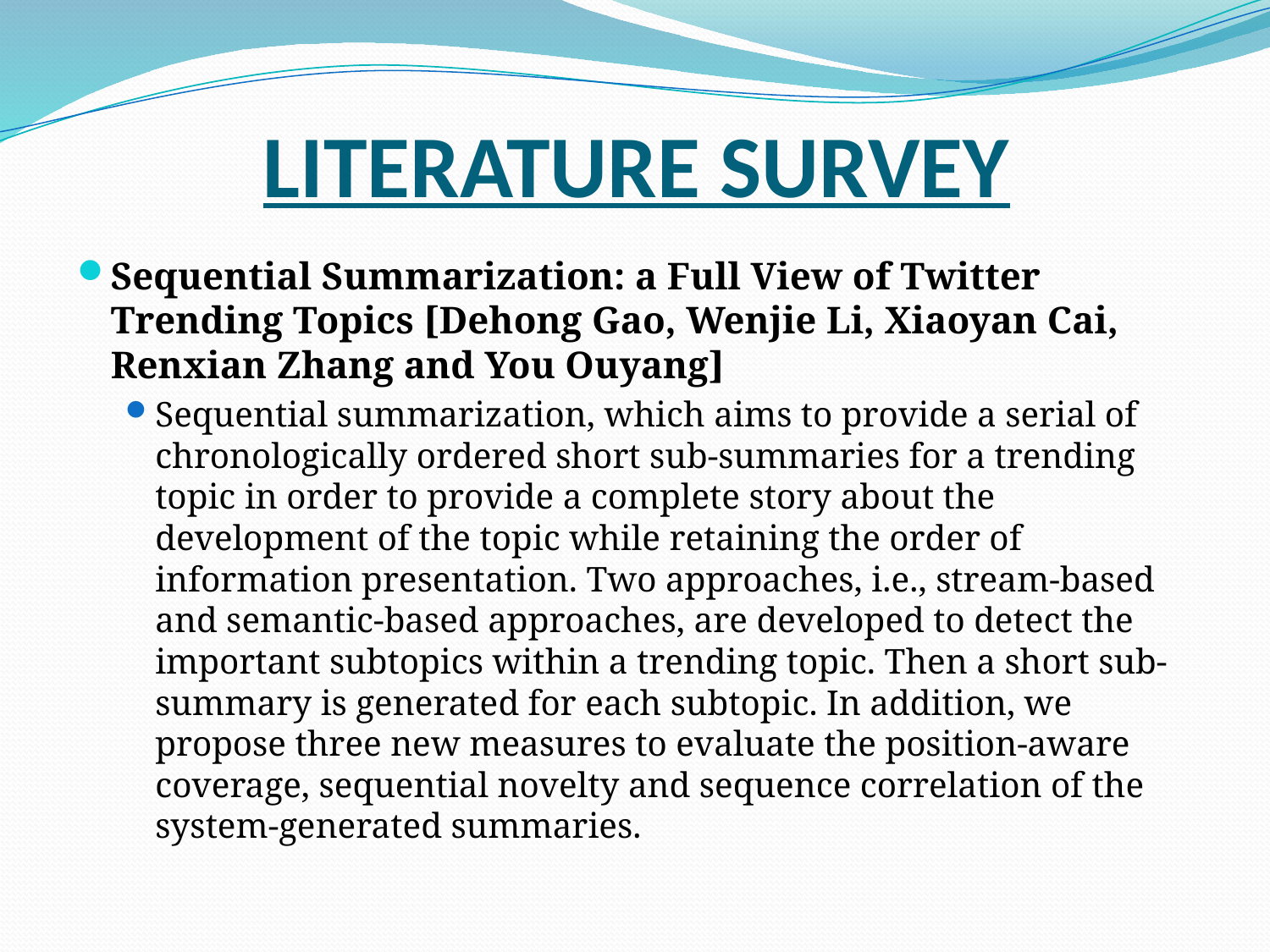

# LITERATURE SURVEY
Sequential Summarization: a Full View of Twitter Trending Topics [Dehong Gao, Wenjie Li, Xiaoyan Cai, Renxian Zhang and You Ouyang]
Sequential summarization, which aims to provide a serial of  chronologically ordered short sub-summaries for a trending topic in order to provide a complete story about the development of the topic while retaining the order of information presentation. Two approaches, i.e., stream-based and semantic-based approaches, are developed to detect the important subtopics within a trending topic. Then a short sub-summary is generated for each subtopic. In addition, we propose three new measures to evaluate the position-aware coverage, sequential novelty and sequence correlation of the system-generated summaries.